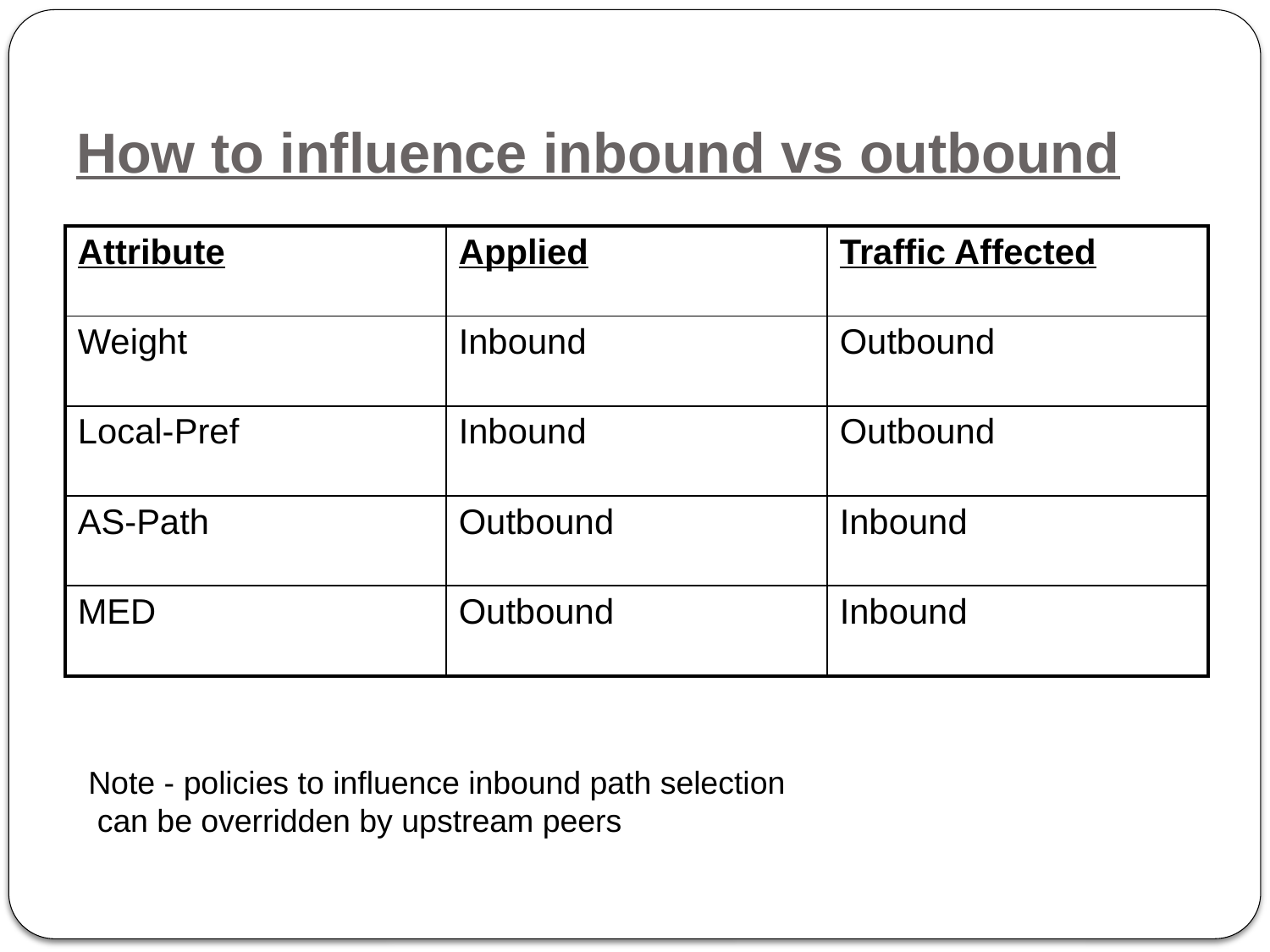

# How to influence inbound vs outbound
| Attribute | Applied | Traffic Affected |
| --- | --- | --- |
| Weight | Inbound | Outbound |
| Local-Pref | Inbound | Outbound |
| AS-Path | Outbound | Inbound |
| MED | Outbound | Inbound |
Note - policies to influence inbound path selection
 can be overridden by upstream peers